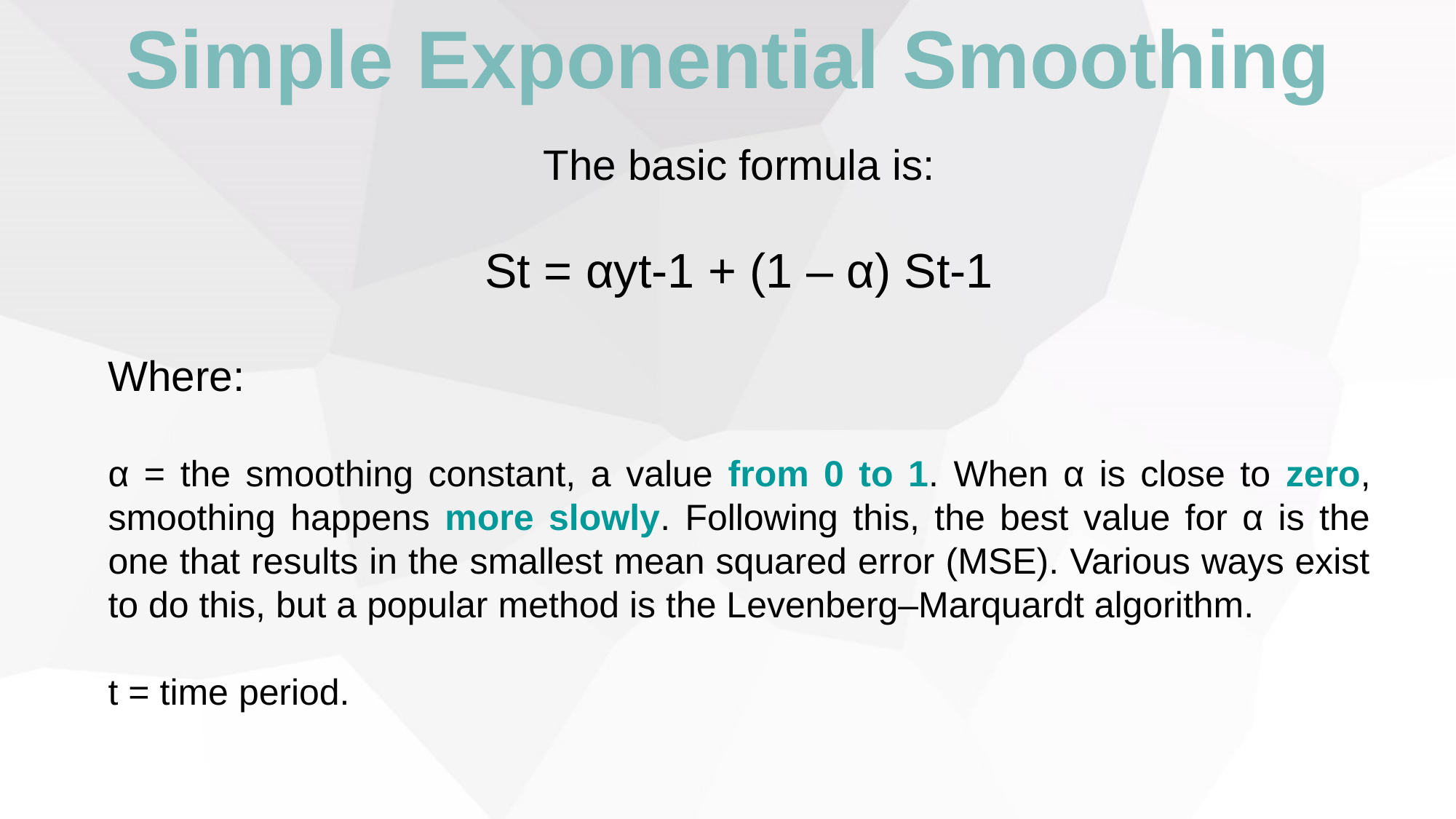

Simple Exponential Smoothing
The basic formula is:

St = αyt-1 + (1 – α) St-1

Where:

α = the smoothing constant, a value from 0 to 1. When α is close to zero, smoothing happens more slowly. Following this, the best value for α is the one that results in the smallest mean squared error (MSE). Various ways exist to do this, but a popular method is the Levenberg–Marquardt algorithm.

t = time period.